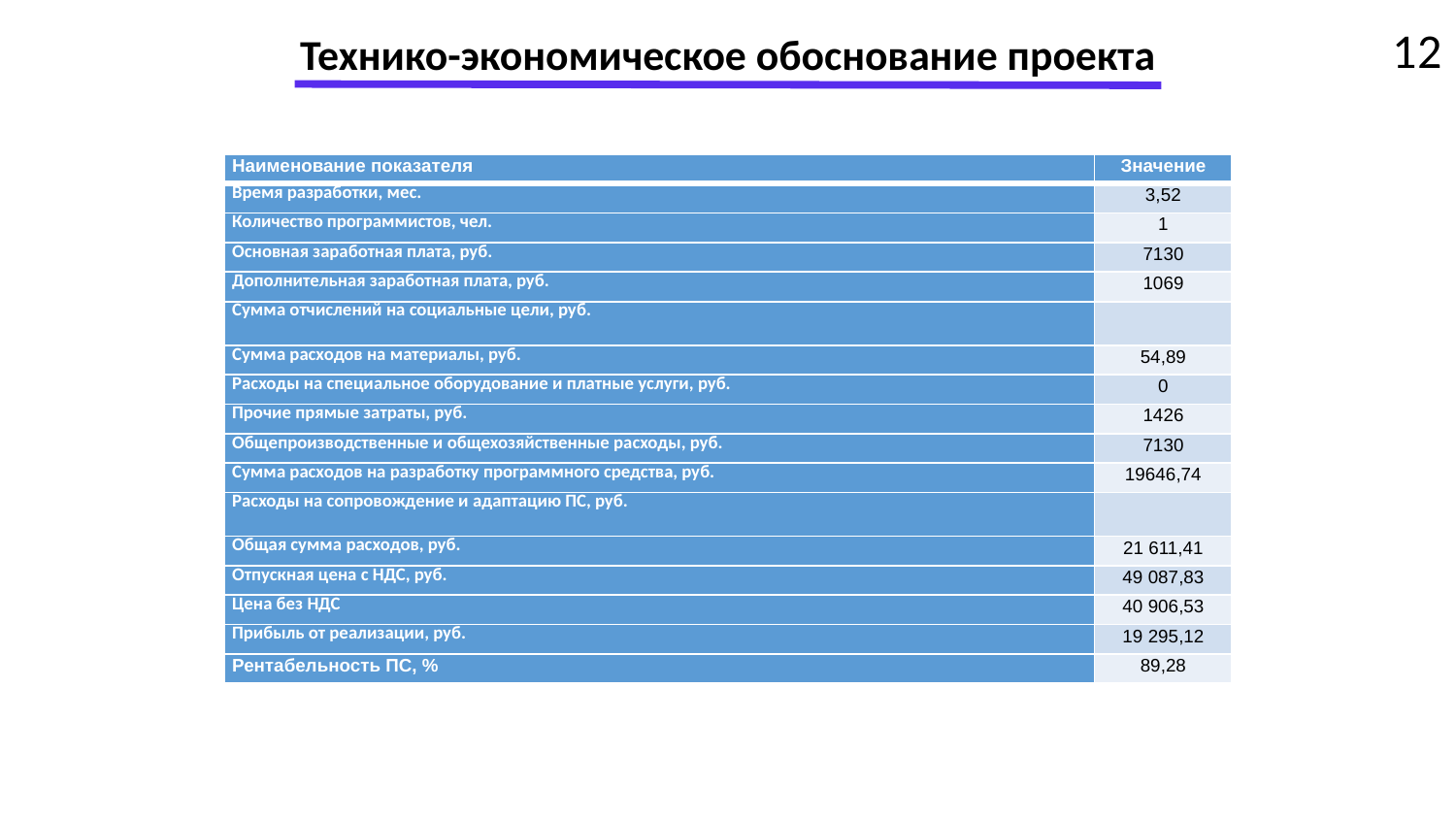

12
Технико-экономическое обоснование проекта
| Наименование показателя | Значение |
| --- | --- |
| Время разработки, мес. | 3,52 |
| Количество программистов, чел. | 1 |
| Основная заработная плата, руб. | 7130 |
| Дополнительная заработная плата, руб. | 1069 |
| Сумма отчислений на социальные цели, руб. |  |
| Сумма расходов на материалы, руб. | 54,89 |
| Расходы на специальное оборудование и платные услуги, руб. | 0 |
| Прочие прямые затраты, руб. | 1426 |
| Общепроизводственные и общехозяйственные расходы, руб. | 7130 |
| Сумма расходов на разработку программного средства, руб. | 19646,74 |
| Расходы на сопровождение и адаптацию ПС, руб. |  |
| Общая сумма расходов, руб. | 21 611,41 |
| Отпускная цена с НДС, руб. | 49 087,83 |
| Цена без НДС | 40 906,53 |
| Прибыль от реализации, руб. | 19 295,12 |
| Рентабельность ПС, % | 89,28 |